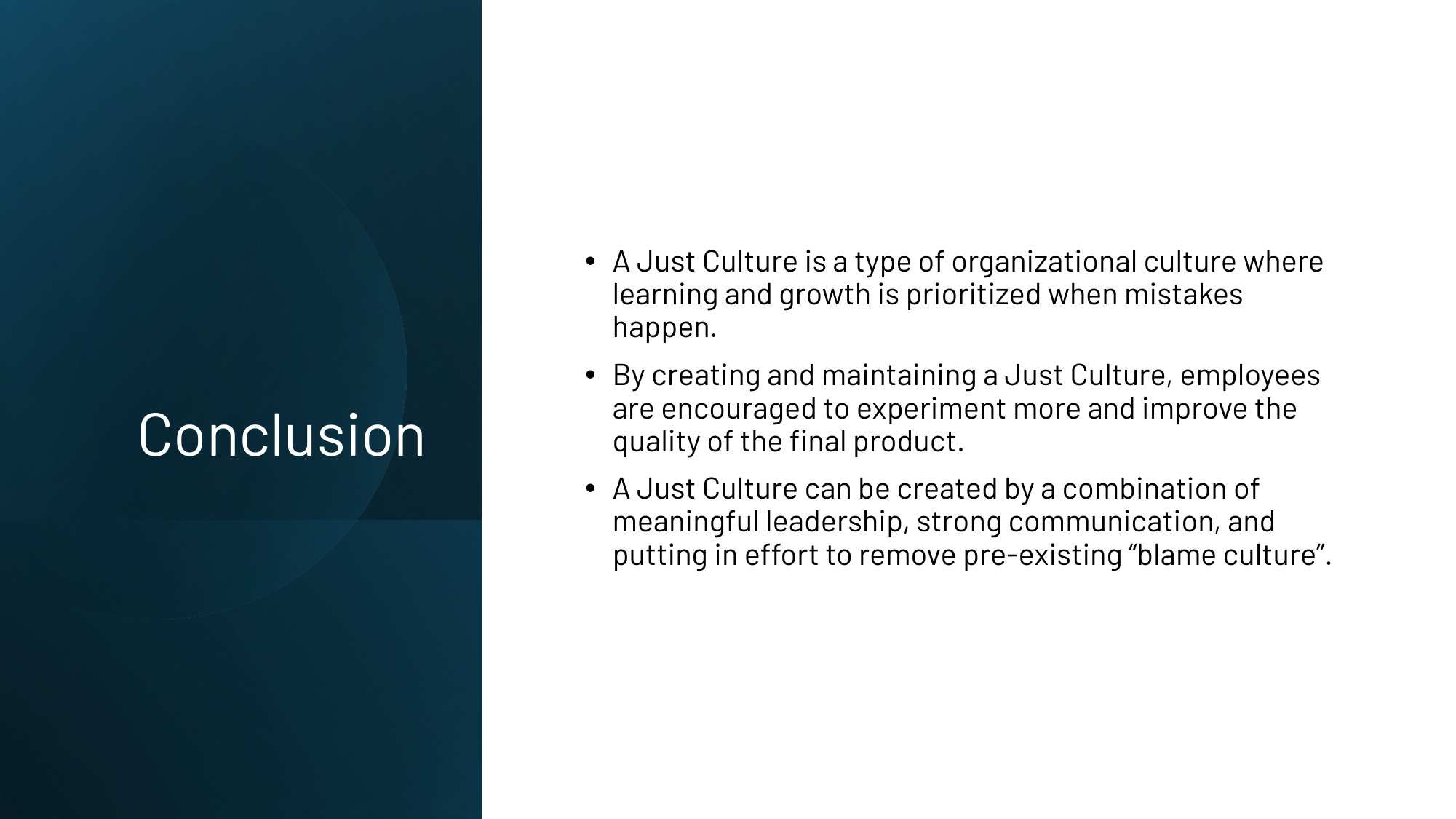

# Conclusion
A Just Culture is a type of organizational culture where learning and growth is prioritized when mistakes happen.
By creating and maintaining a Just Culture, employees are encouraged to experiment more and improve the quality of the final product.
A Just Culture can be created by a combination of meaningful leadership, strong communication, and putting in effort to remove pre-existing “blame culture”.